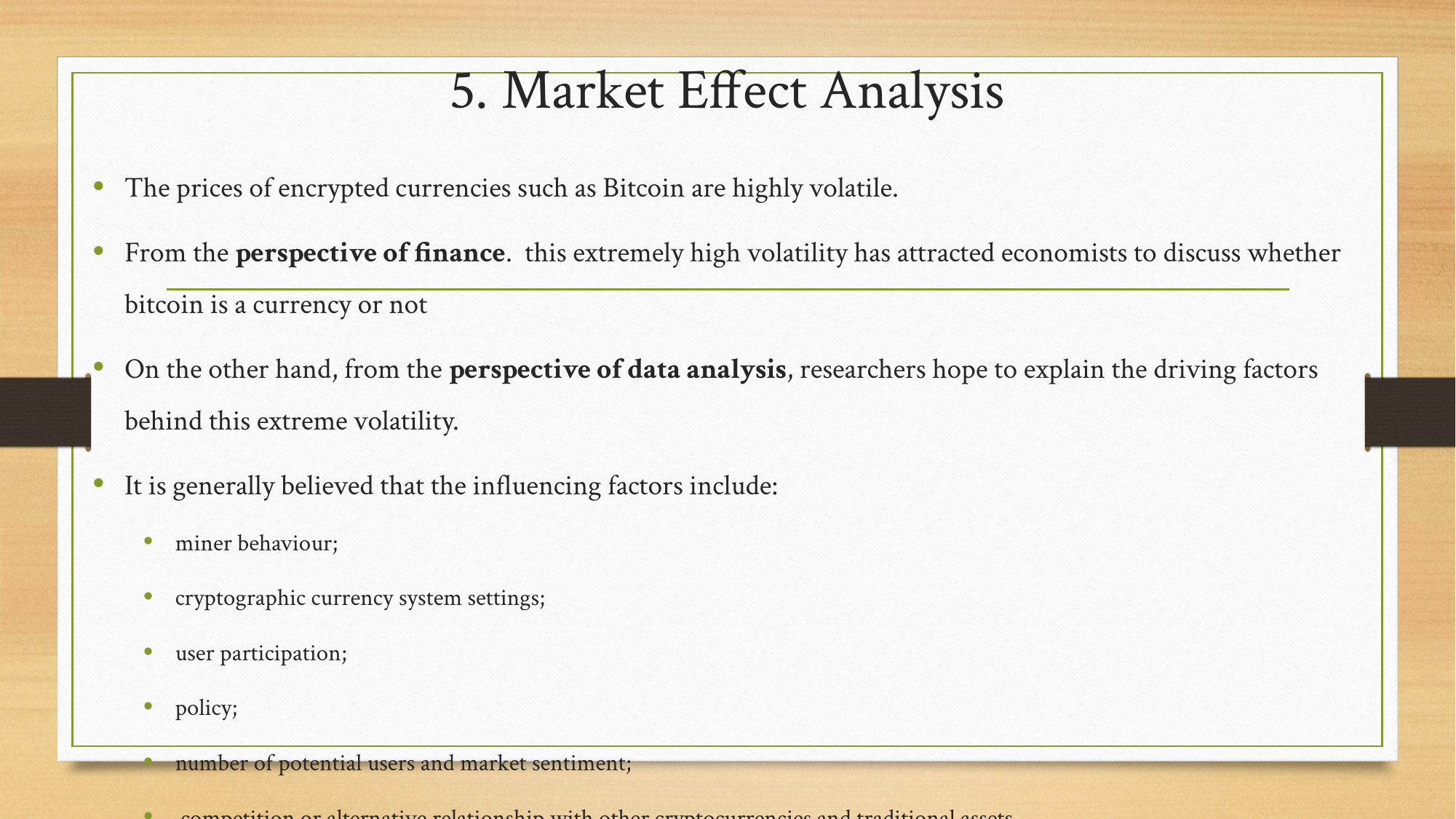

# 5. Market Effect Analysis
The prices of encrypted currencies such as Bitcoin are highly volatile.
From the perspective of finance.  this extremely high volatility has attracted economists to discuss whether bitcoin is a currency or not
On the other hand, from the perspective of data analysis, researchers hope to explain the driving factors behind this extreme volatility.
It is generally believed that the influencing factors include:
miner behaviour;
cryptographic currency system settings;
user participation;
policy;
number of potential users and market sentiment;
 competition or alternative relationship with other cryptocurrencies and traditional assets.